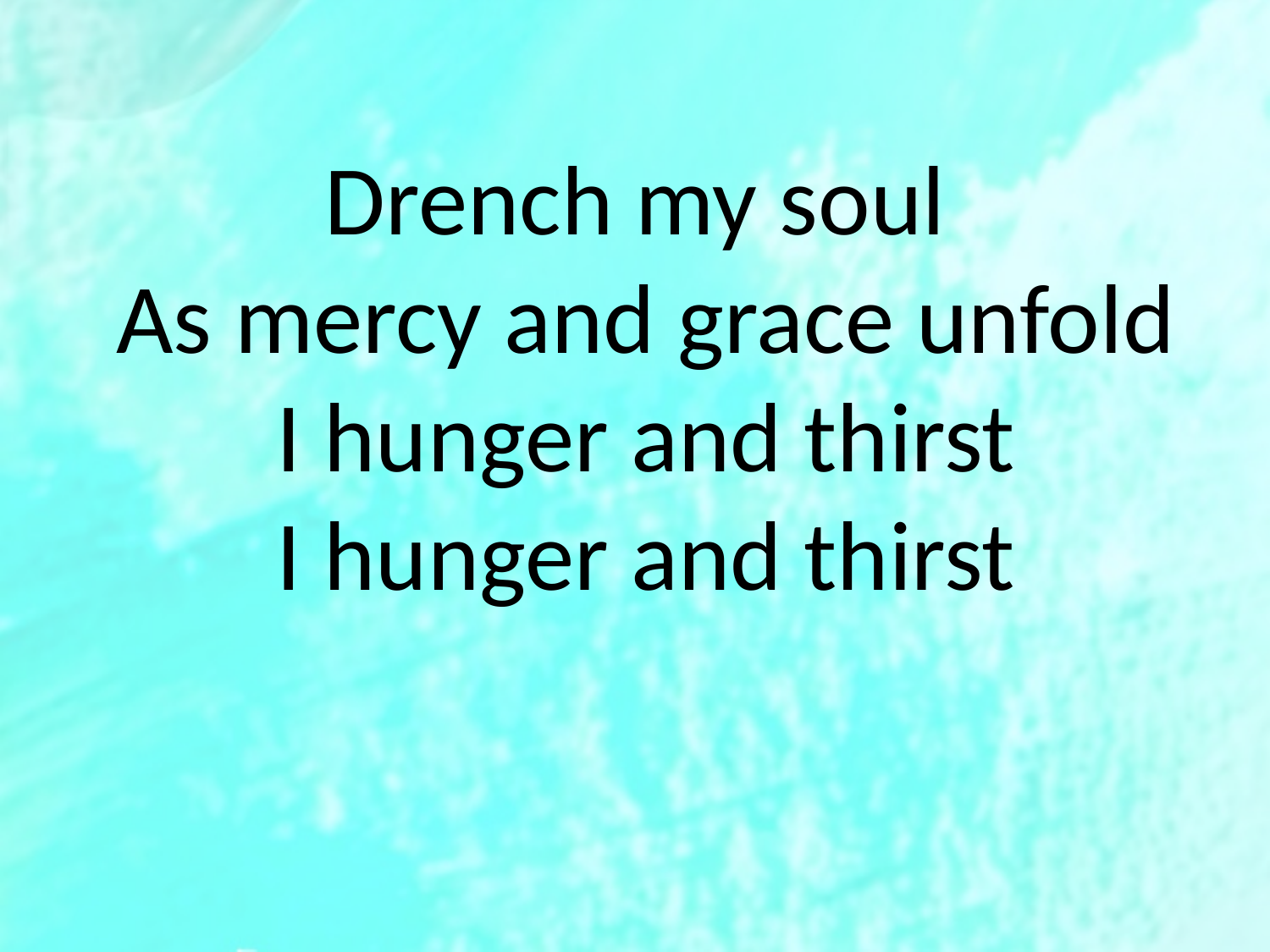

Drench my soul
 As mercy and grace unfold
 I hunger and thirst
 I hunger and thirst